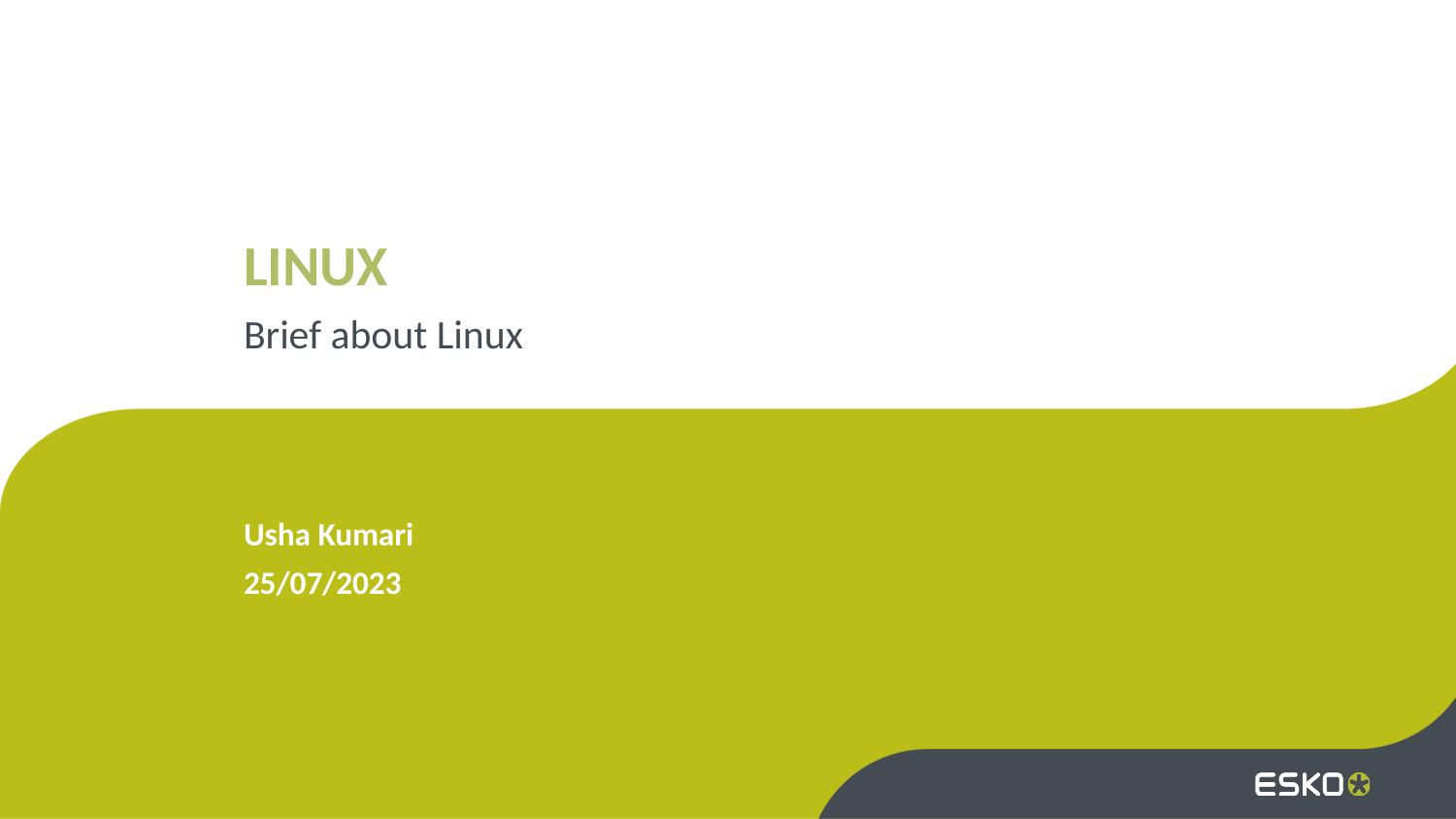

LINUX
Brief about Linux

Usha Kumari
25/07/2023